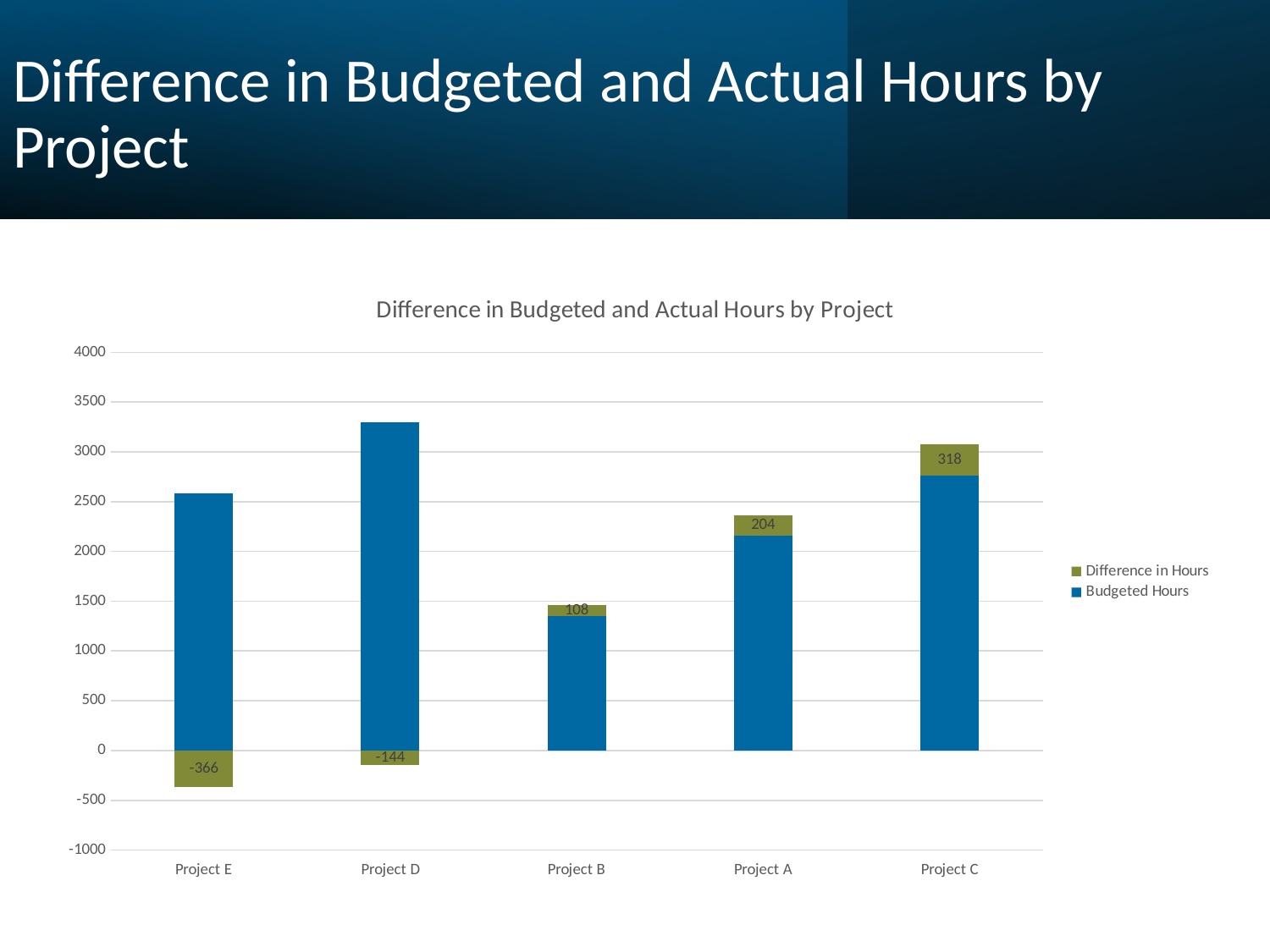

# Difference in Budgeted and Actual Hours by Project

### Chart: Difference in Budgeted and Actual Hours by Project

| Category | Budgeted Hours | Difference in Hours |
|---|---|---|
| Project E | 2580.0 | -366.0 |
| Project D | 3300.0 | -144.0 |
| Project B | 1350.0 | 108.0 |
| Project A | 2160.0 | 204.0 |
| Project C | 2760.0 | 318.0 |